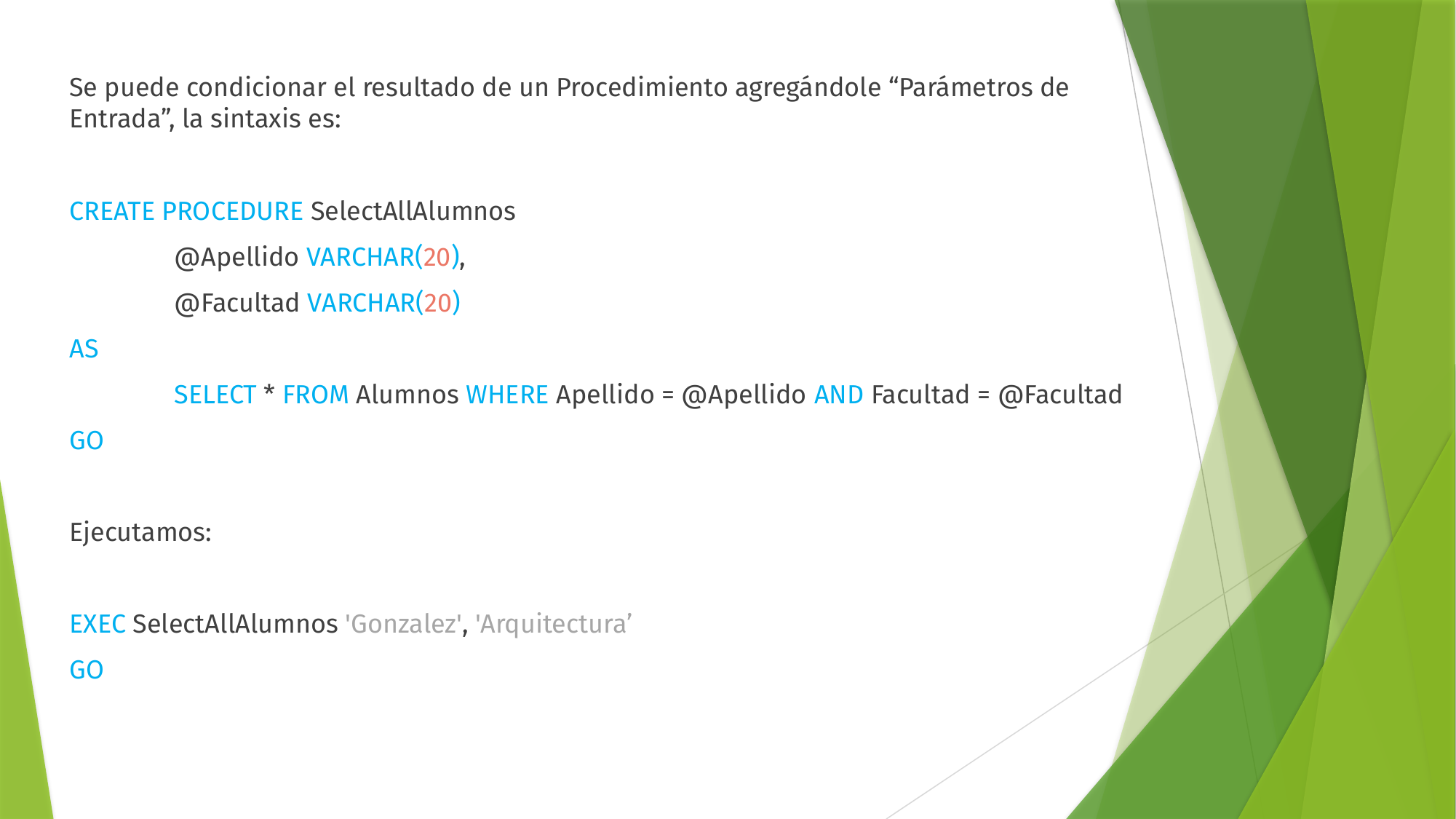

Se puede condicionar el resultado de un Procedimiento agregándole “Parámetros de Entrada”, la sintaxis es:

CREATE PROCEDURE SelectAllAlumnos
	@Apellido VARCHAR(20),
	@Facultad VARCHAR(20)
AS
	SELECT * FROM Alumnos WHERE Apellido = @Apellido AND Facultad = @Facultad
GO

Ejecutamos:

EXEC SelectAllAlumnos 'Gonzalez', 'Arquitectura’
GO